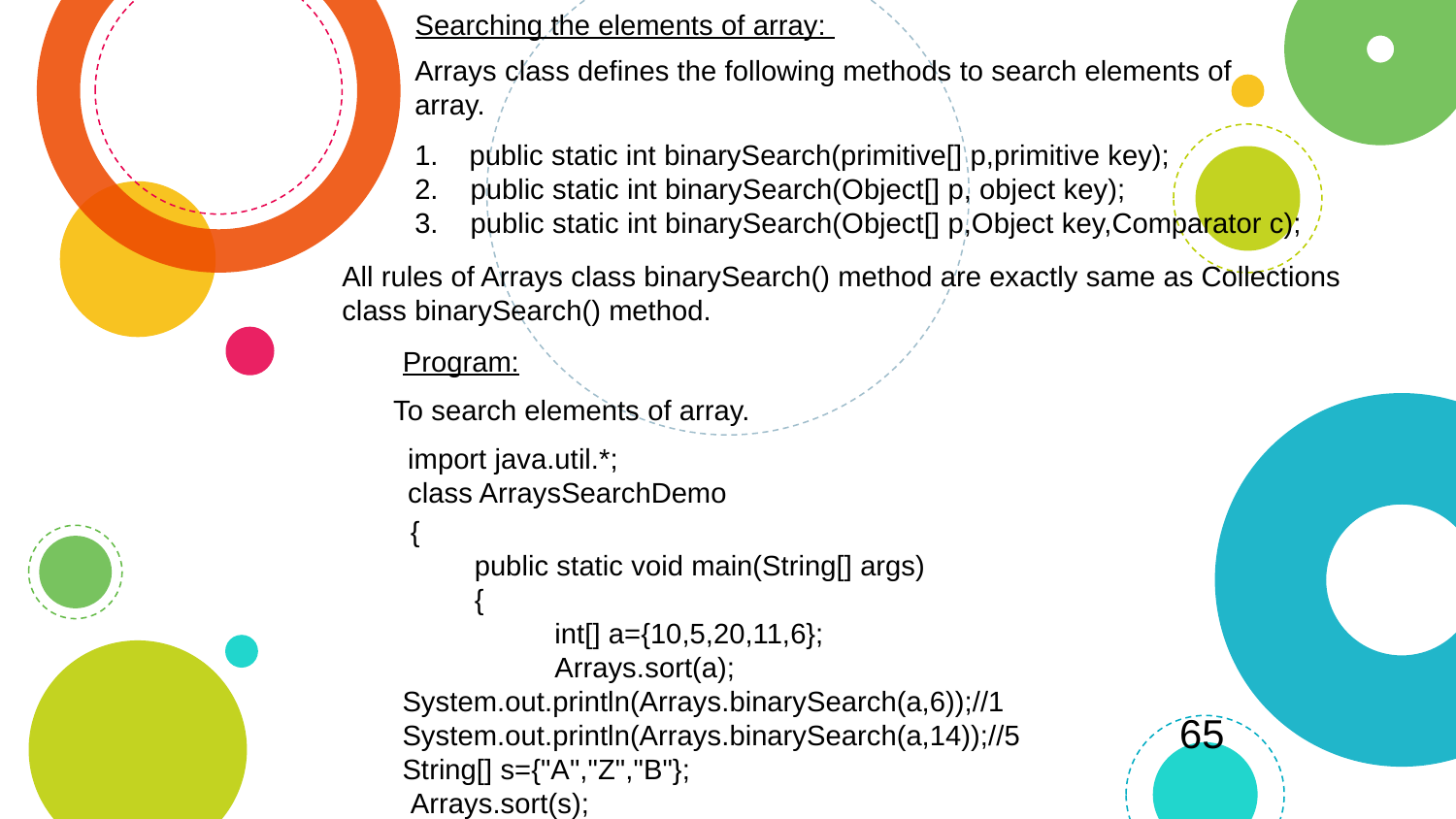

Searching the elements of array:
Arrays class defines the following methods to search elements of array.
public static int binarySearch(primitive[] p,primitive key);
2.    public static int binarySearch(Object[] p, object key);
3.    public static int binarySearch(Object[] p,Object key,Comparator c);
All rules of Arrays class binarySearch() method are exactly same as Collections class binarySearch() method.

Program:
To search elements of array.
  import java.util.*;
  class ArraysSearchDemo
 {
         public static void main(String[] args)
         {
                   int[] a={10,5,20,11,6};
                   Arrays.sort(a);        System.out.println(Arrays.binarySearch(a,6));//1   System.out.println(Arrays.binarySearch(a,14));//5      String[] s={"A","Z","B"};
 Arrays.sort(s);
65